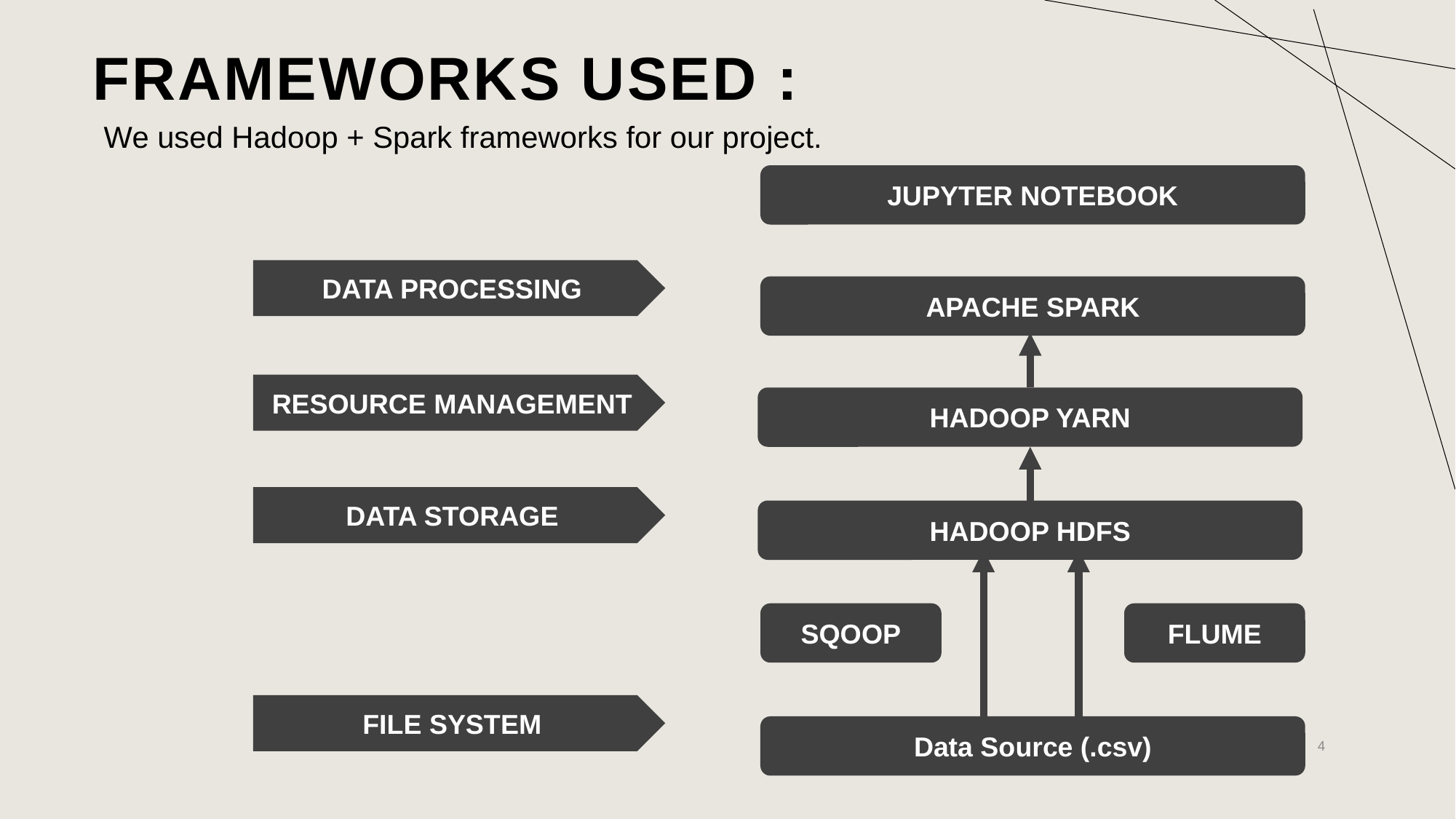

# Frameworks used :
We used Hadoop + Spark frameworks for our project.
JUPYTER NOTEBOOK
APACHE SPARK
HADOOP YARN
HADOOP HDFS
SQOOP
FLUME
Data Source (.csv)
DATA PROCESSING
RESOURCE MANAGEMENT
DATA STORAGE
FILE SYSTEM
4